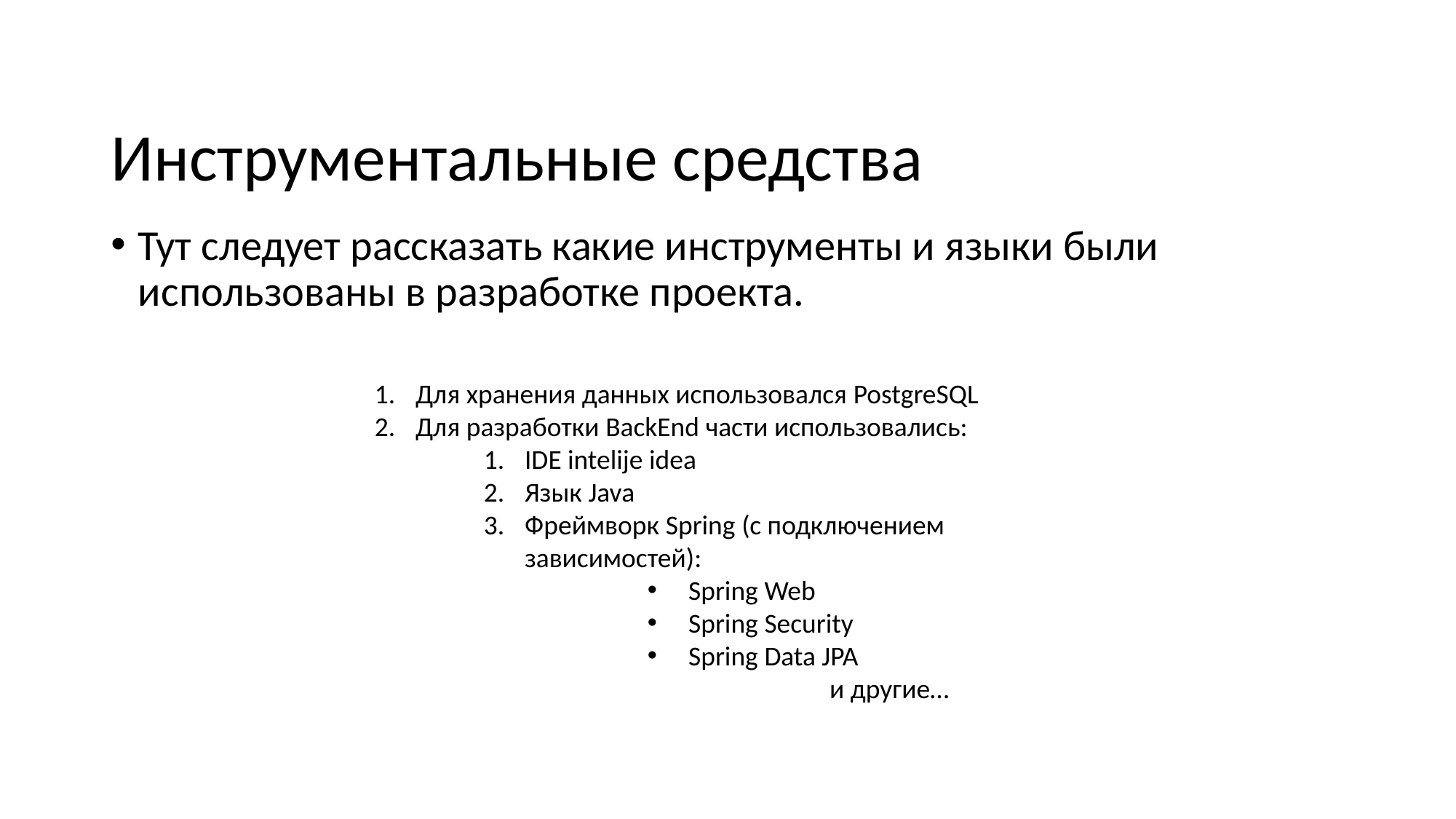

# Инструментальные средства
Тут следует рассказать какие инструменты и языки были использованы в разработке проекта.
Для хранения данных использовался PostgreSQL
Для разработки BackEnd части использовались:
IDE intelije idea
Язык Java
Фреймворк Spring (с подключением зависимостей):
Spring Web
Spring Security
Spring Data JPA
	   и другие…